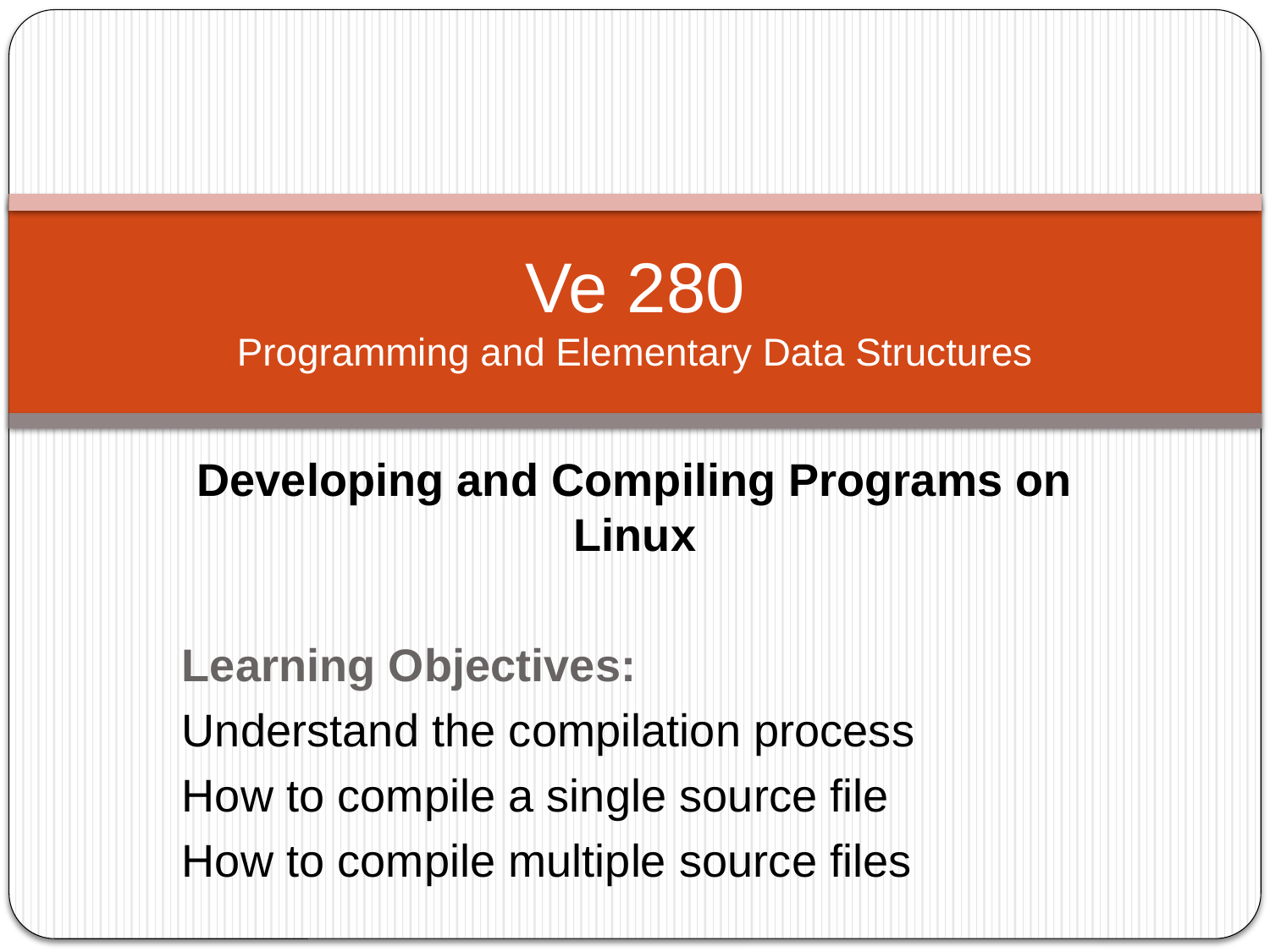

# Ve 280 Programming and Elementary Data Structures
Developing and Compiling Programs on Linux

Learning Objectives:
Understand the compilation process
How to compile a single source file
How to compile multiple source files